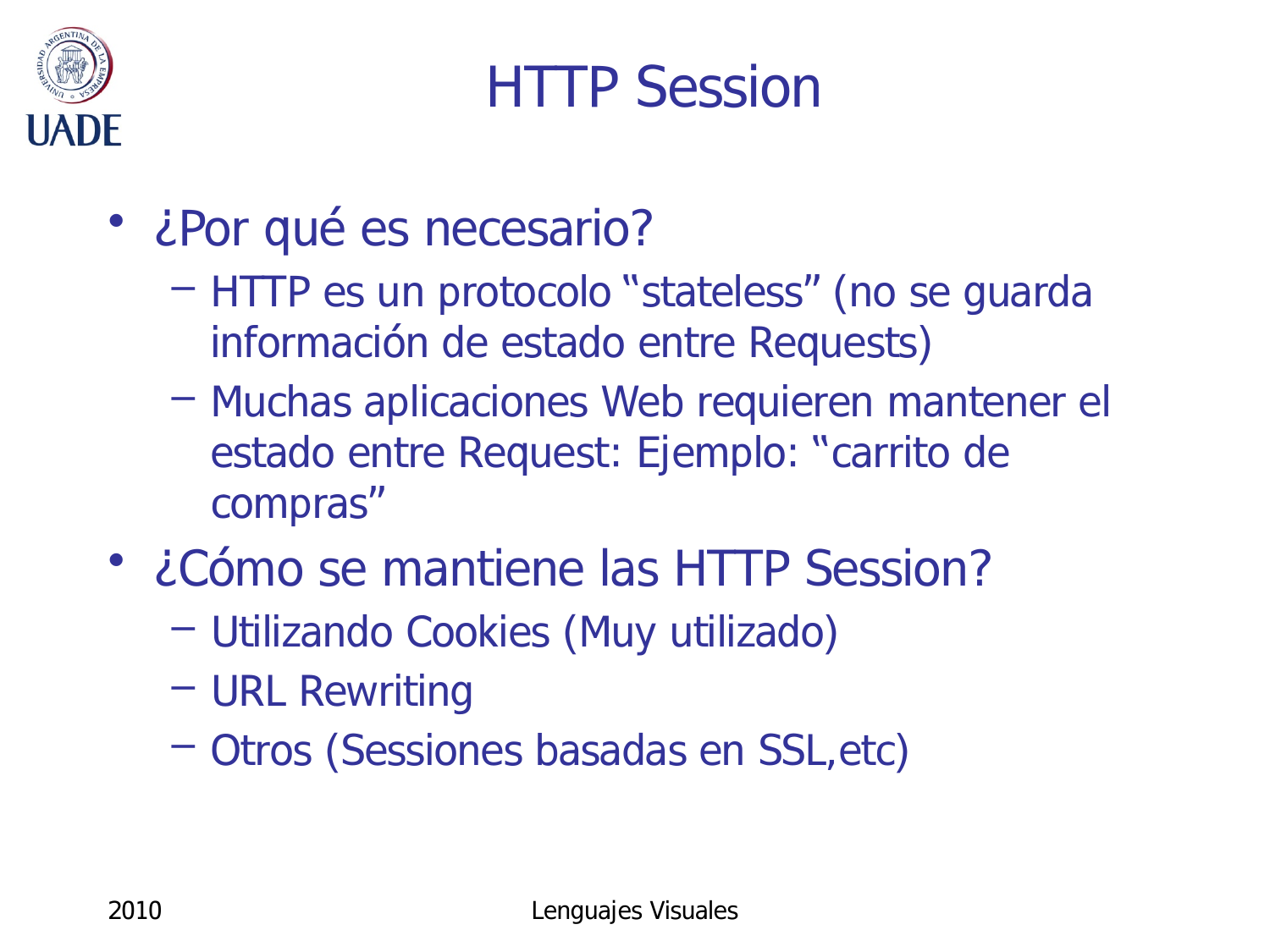

# HTTP Session
¿Por qué es necesario?
HTTP es un protocolo “stateless” (no se guarda información de estado entre Requests)
Muchas aplicaciones Web requieren mantener el estado entre Request: Ejemplo: “carrito de compras”
¿Cómo se mantiene las HTTP Session?
Utilizando Cookies (Muy utilizado)
URL Rewriting
Otros (Sessiones basadas en SSL,etc)

2010
Lenguajes Visuales